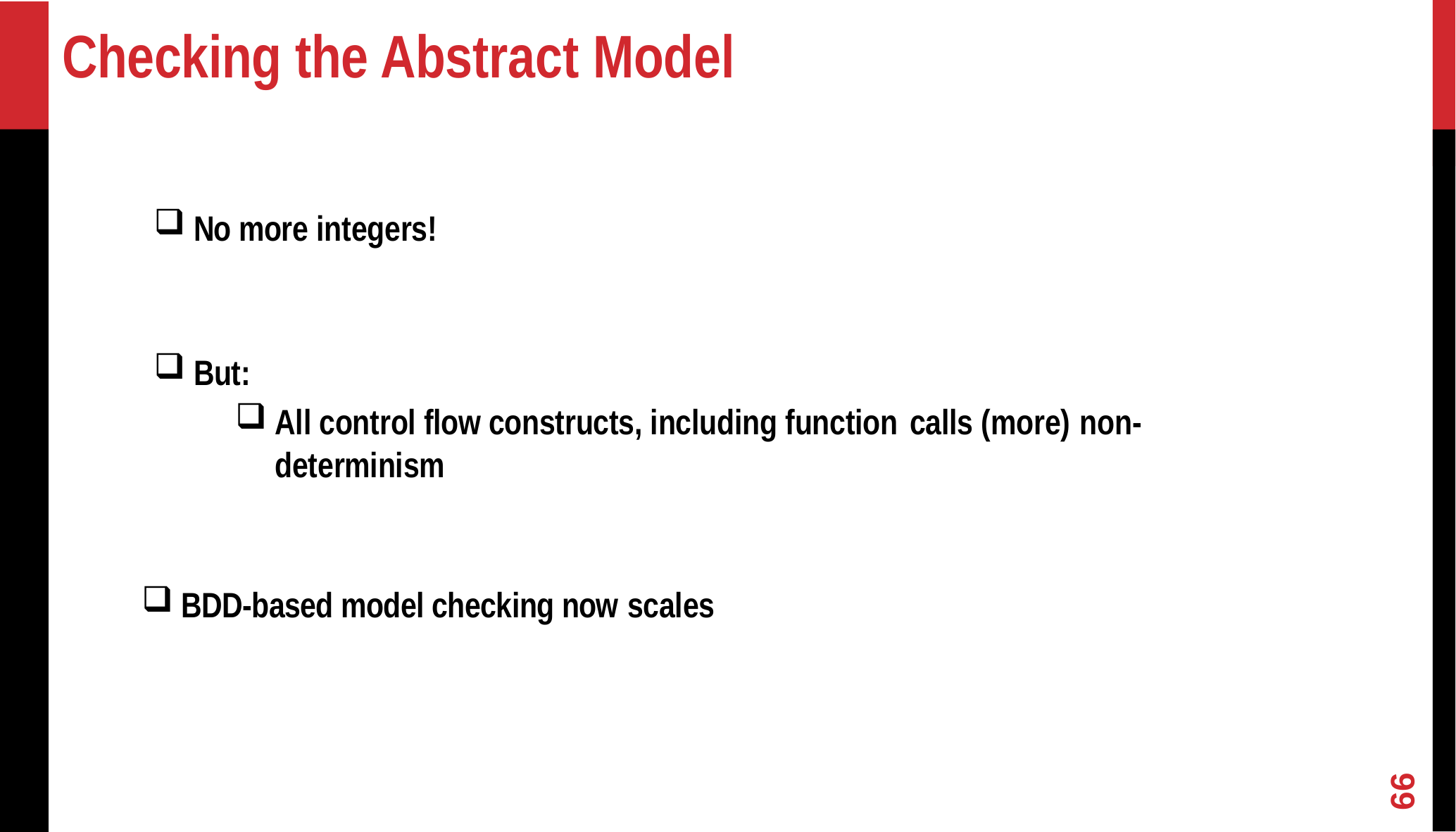

# Checking the Abstract Model
No more integers!
But:
All control flow constructs, including function calls (more) non-determinism
BDD-based model checking now scales
66